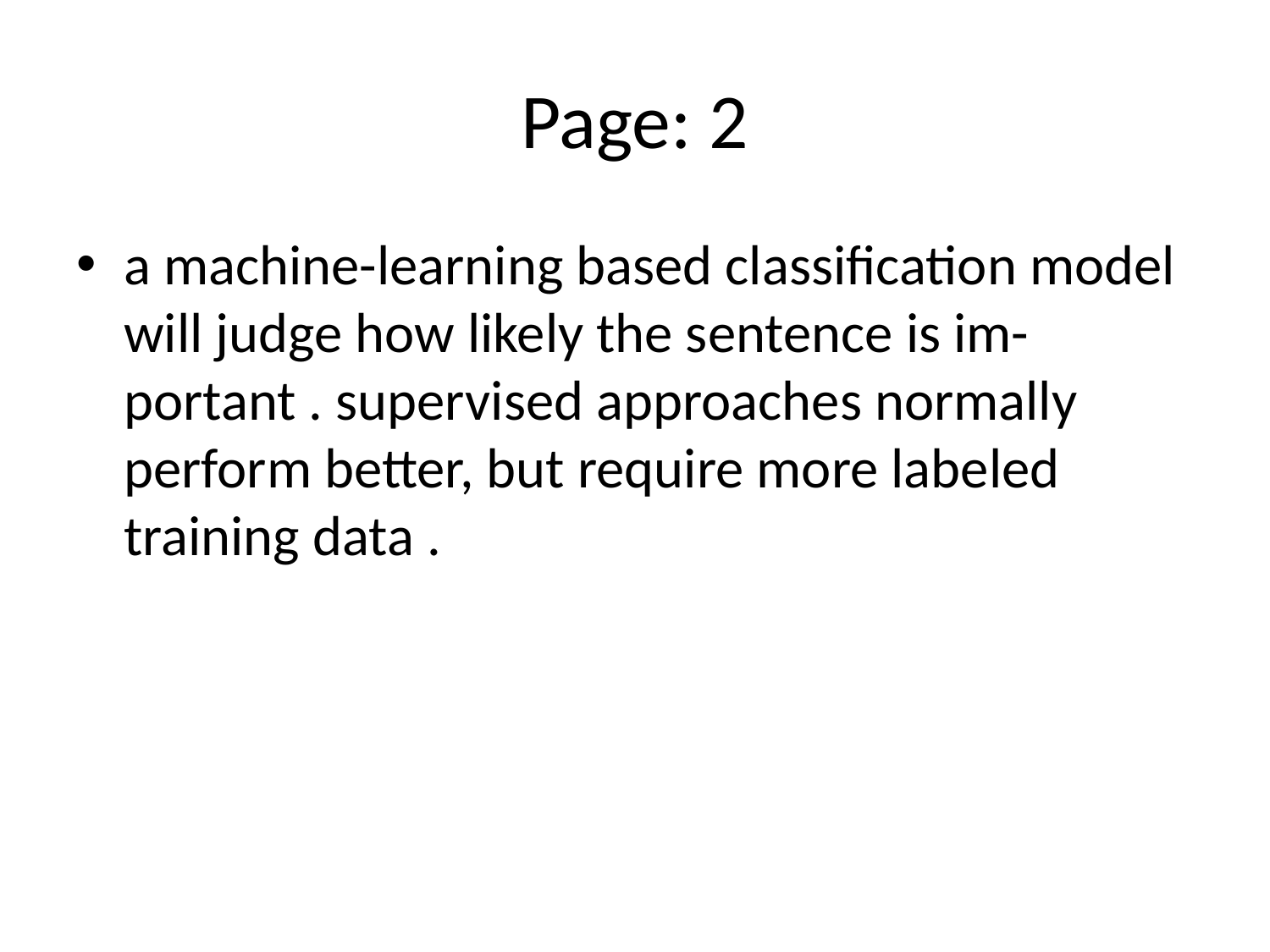

# Page: 2
a machine-learning based classification model will judge how likely the sentence is im- portant . supervised approaches normally perform better, but require more labeled training data .